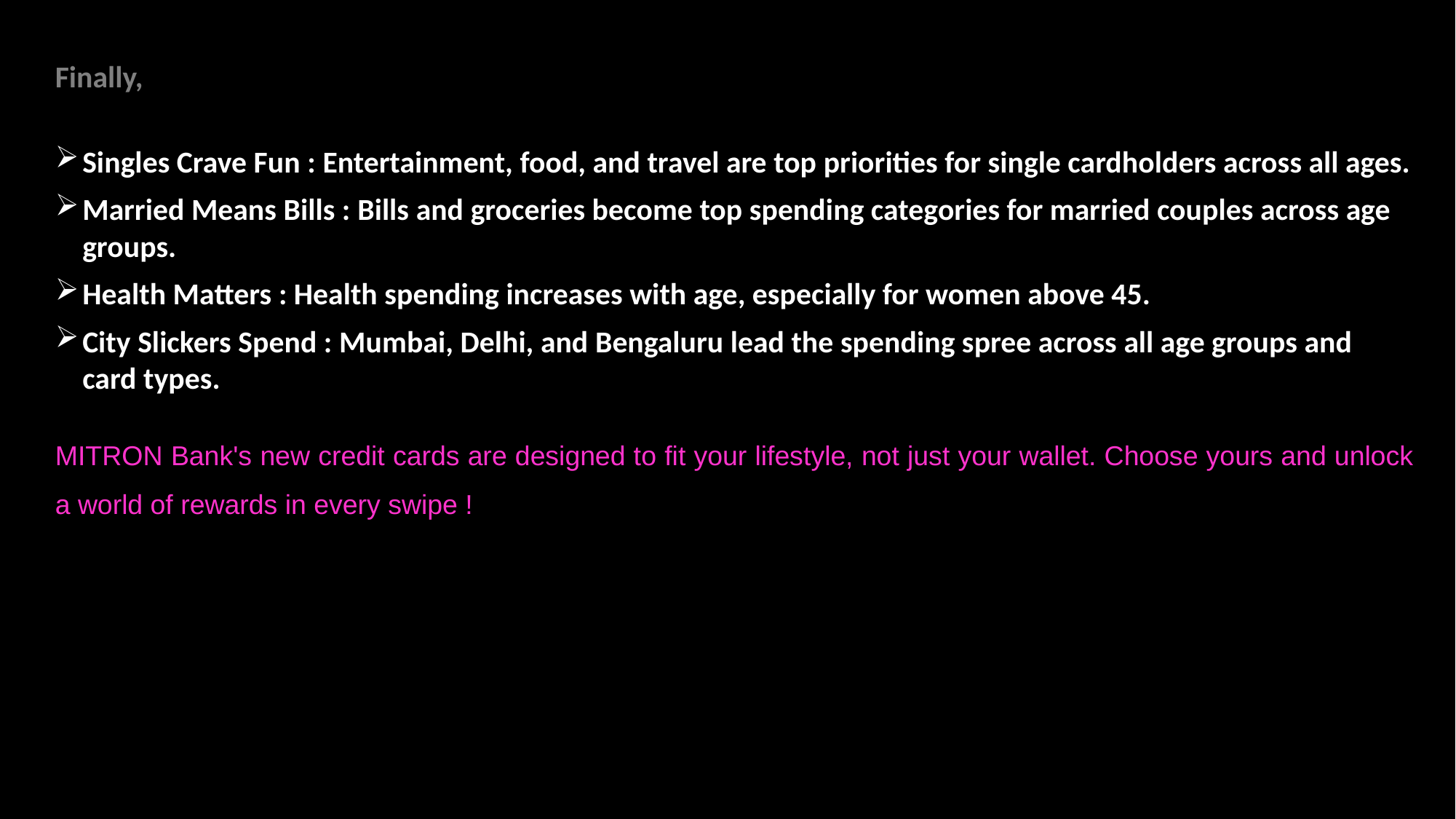

Finally,

Singles Crave Fun : Entertainment, food, and travel are top priorities for single cardholders across all ages.
Married Means Bills : Bills and groceries become top spending categories for married couples across age groups.
Health Matters : Health spending increases with age, especially for women above 45.
City Slickers Spend : Mumbai, Delhi, and Bengaluru lead the spending spree across all age groups and card types.
MITRON Bank's new credit cards are designed to fit your lifestyle, not just your wallet. Choose yours and unlock a world of rewards in every swipe !